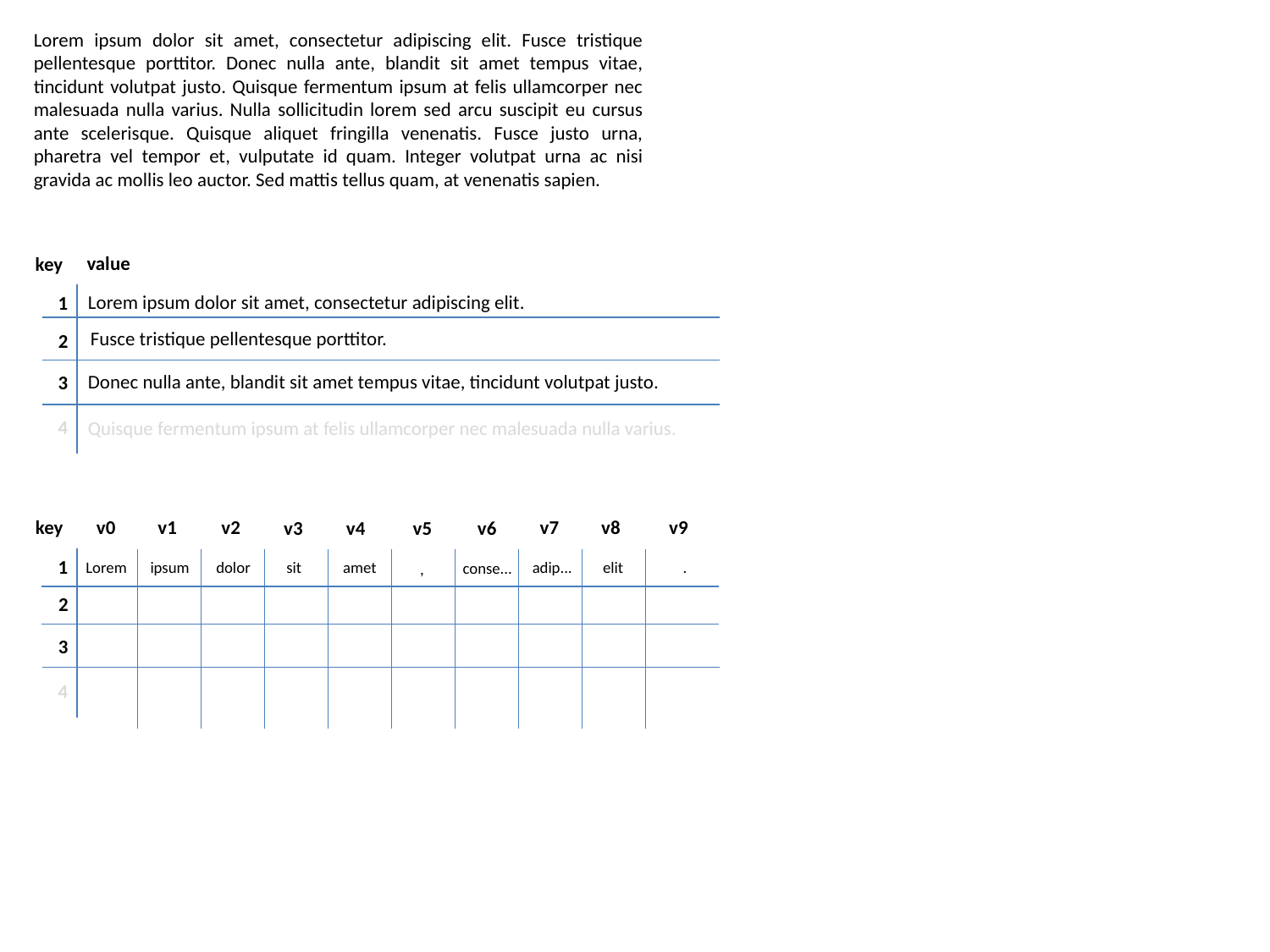

Lorem ipsum dolor sit amet, consectetur adipiscing elit. Fusce tristique pellentesque porttitor. Donec nulla ante, blandit sit amet tempus vitae, tincidunt volutpat justo. Quisque fermentum ipsum at felis ullamcorper nec malesuada nulla varius. Nulla sollicitudin lorem sed arcu suscipit eu cursus ante scelerisque. Quisque aliquet fringilla venenatis. Fusce justo urna, pharetra vel tempor et, vulputate id quam. Integer volutpat urna ac nisi gravida ac mollis leo auctor. Sed mattis tellus quam, at venenatis sapien.
value
key
Lorem ipsum dolor sit amet, consectetur adipiscing elit.
1
Fusce tristique pellentesque porttitor.
2
Donec nulla ante, blandit sit amet tempus vitae, tincidunt volutpat justo.
3
4
Quisque fermentum ipsum at felis ullamcorper nec malesuada nulla varius.
v0
v1
v2
v7
v8
v9
key
v4
v5
v6
v3
1
Lorem
ipsum
dolor
sit
amet
adip...
elit
.
conse...
,
2
3
4